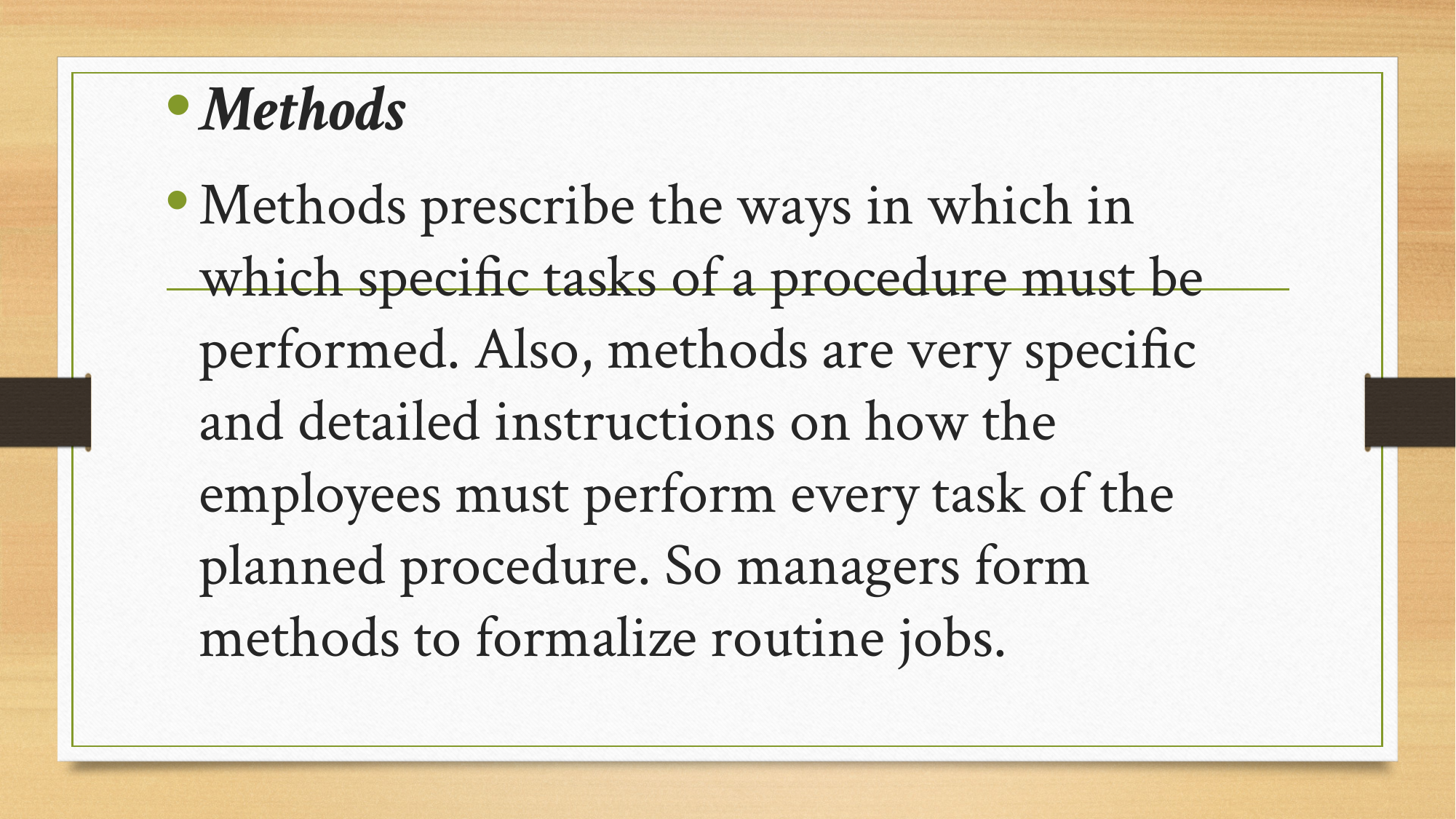

Methods
Methods prescribe the ways in which in which specific tasks of a procedure must be performed. Also, methods are very specific and detailed instructions on how the employees must perform every task of the planned procedure. So managers form methods to formalize routine jobs.

#